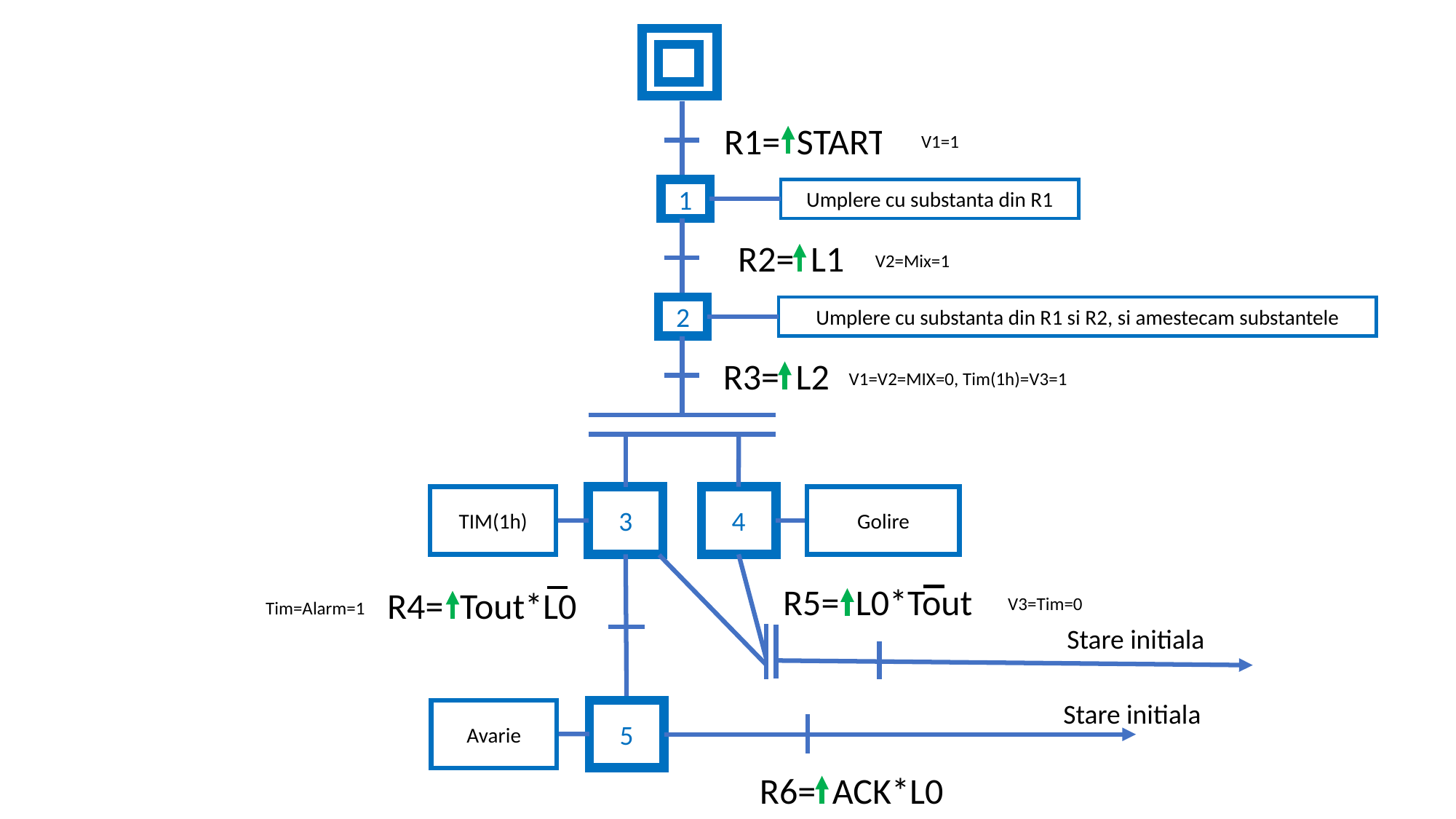

R1=  START
V1=1
1
Umplere cu substanta din R1
R2=  L1
V2=Mix=1
2
Umplere cu substanta din R1 si R2, si amestecam substantele
R3=  L2
V1=V2=MIX=0, Tim(1h)=V3=1
3
4
Golire
TIM(1h)
R5=  L0*Tout
R4=  Tout*L0
V3=Tim=0
Tim=Alarm=1
Stare initiala
Stare initiala
5
Avarie
R6=  ACK*L0